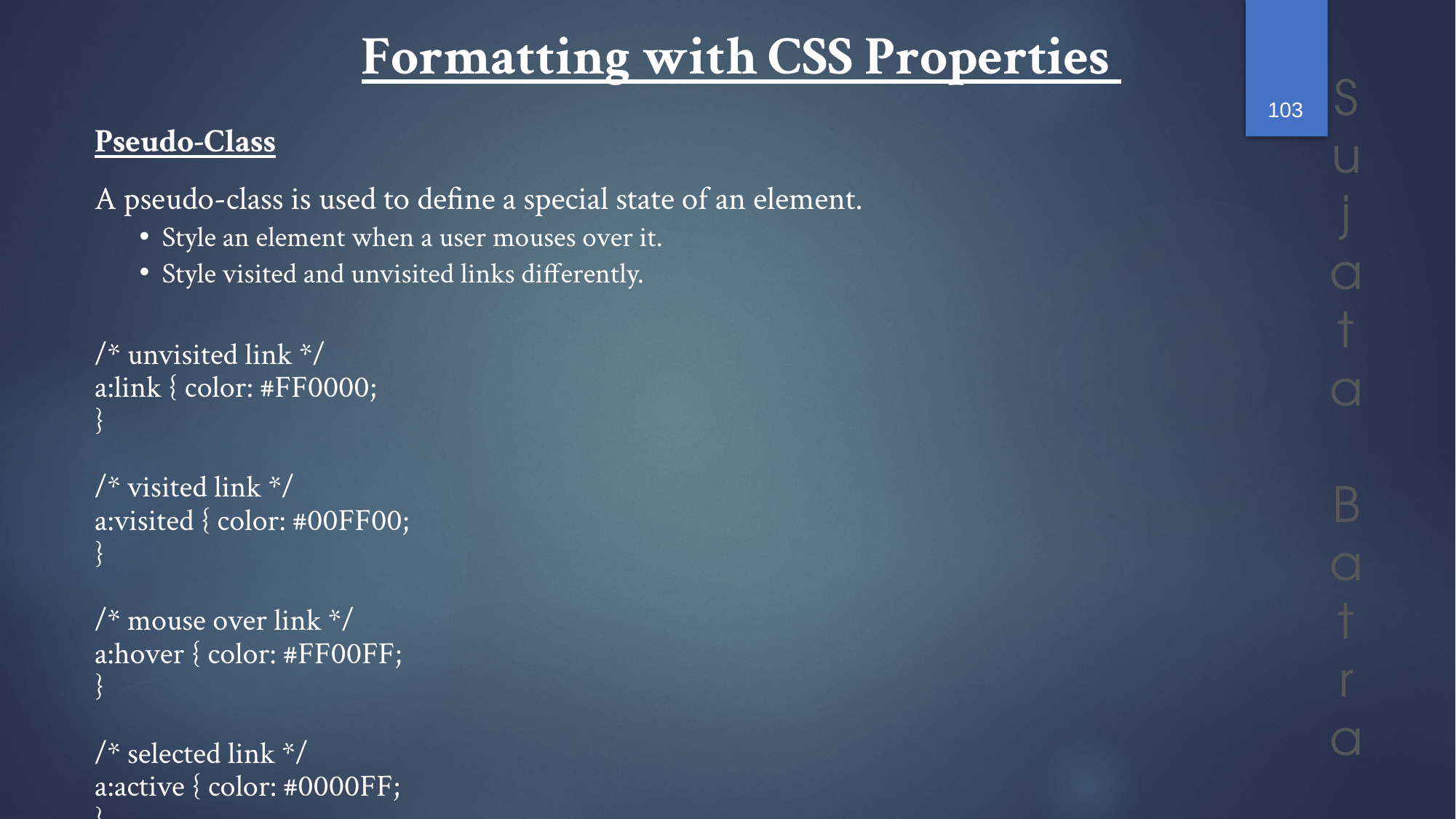

Formatting with CSS Properties
103
Pseudo-Class

A pseudo-class is used to define a special state of an element.
Style an element when a user mouses over it.
Style visited and unvisited links differently.

/* unvisited link */
a:link { color: #FF0000;
}
/* visited link */
a:visited { color: #00FF00;
}
/* mouse over link */
a:hover { color: #FF00FF;
}
/* selected link */
a:active { color: #0000FF;
}